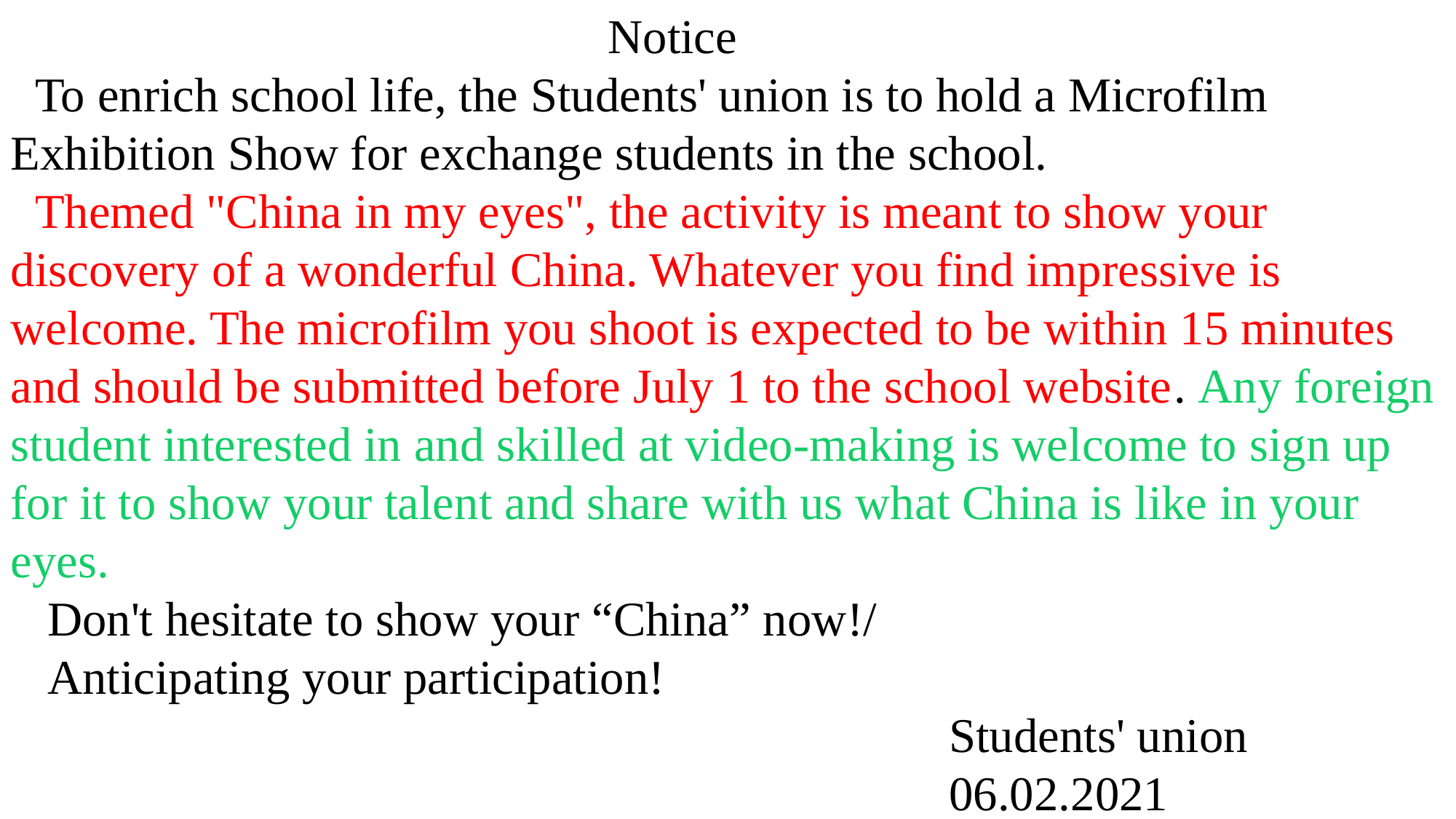

Notice
  To enrich school life, the Students' union is to hold a Microfilm Exhibition Show for exchange students in the school.
  Themed "China in my eyes", the activity is meant to show your discovery of a wonderful China. Whatever you find impressive is welcome. The microfilm you shoot is expected to be within 15 minutes and should be submitted before July 1 to the school website. Any foreign student interested in and skilled at video-making is welcome to sign up for it to show your talent and share with us what China is like in your eyes.
   Don't hesitate to show your “China” now!/
   Anticipating your participation!
                                                                             Students' union
                                                                             06.02.2021